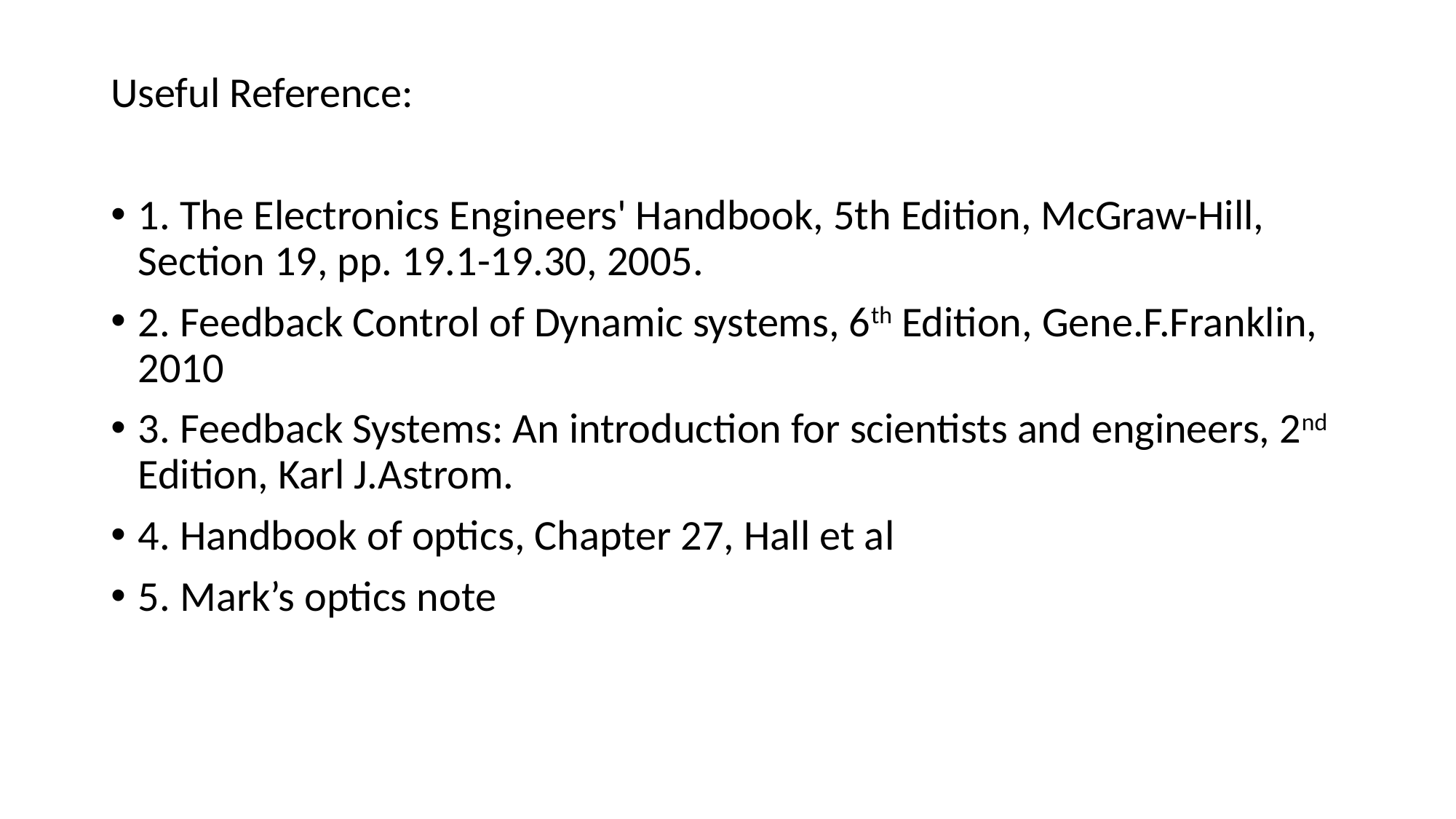

Useful Reference:

1. The Electronics Engineers' Handbook, 5th Edition, McGraw-Hill, Section 19, pp. 19.1-19.30, 2005.
2. Feedback Control of Dynamic systems, 6th Edition, Gene.F.Franklin, 2010
3. Feedback Systems: An introduction for scientists and engineers, 2nd Edition, Karl J.Astrom.
4. Handbook of optics, Chapter 27, Hall et al
5. Mark’s optics note